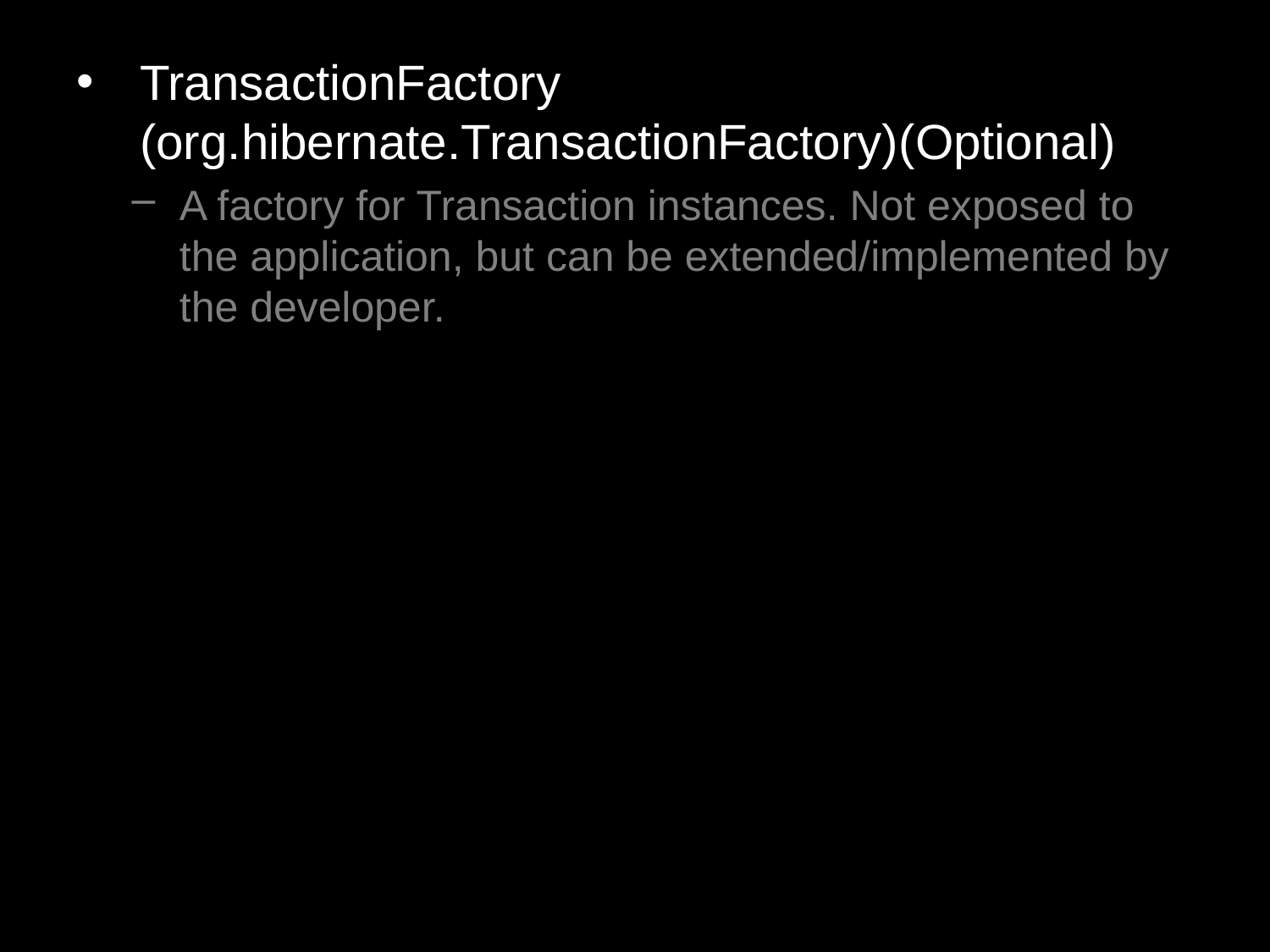

TransactionFactory (org.hibernate.TransactionFactory)(Optional)
A factory for Transaction instances. Not exposed to the application, but can be extended/implemented by the developer.